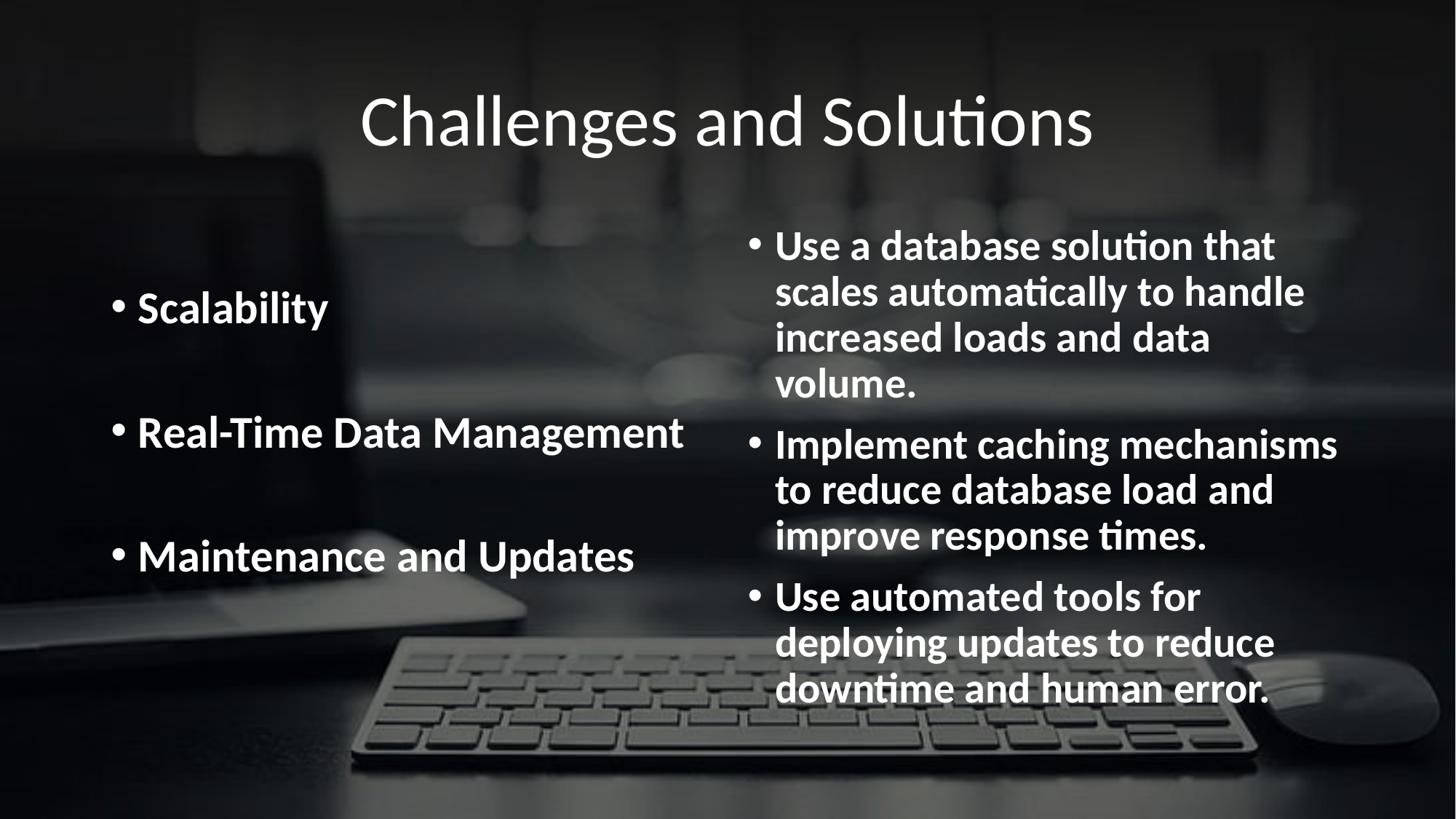

# Challenges and Solutions
Scalability
Real-Time Data Management
Maintenance and Updates

Use a database solution that scales automatically to handle increased loads and data volume.
Implement caching mechanisms to reduce database load and improve response times.
Use automated tools for deploying updates to reduce downtime and human error.